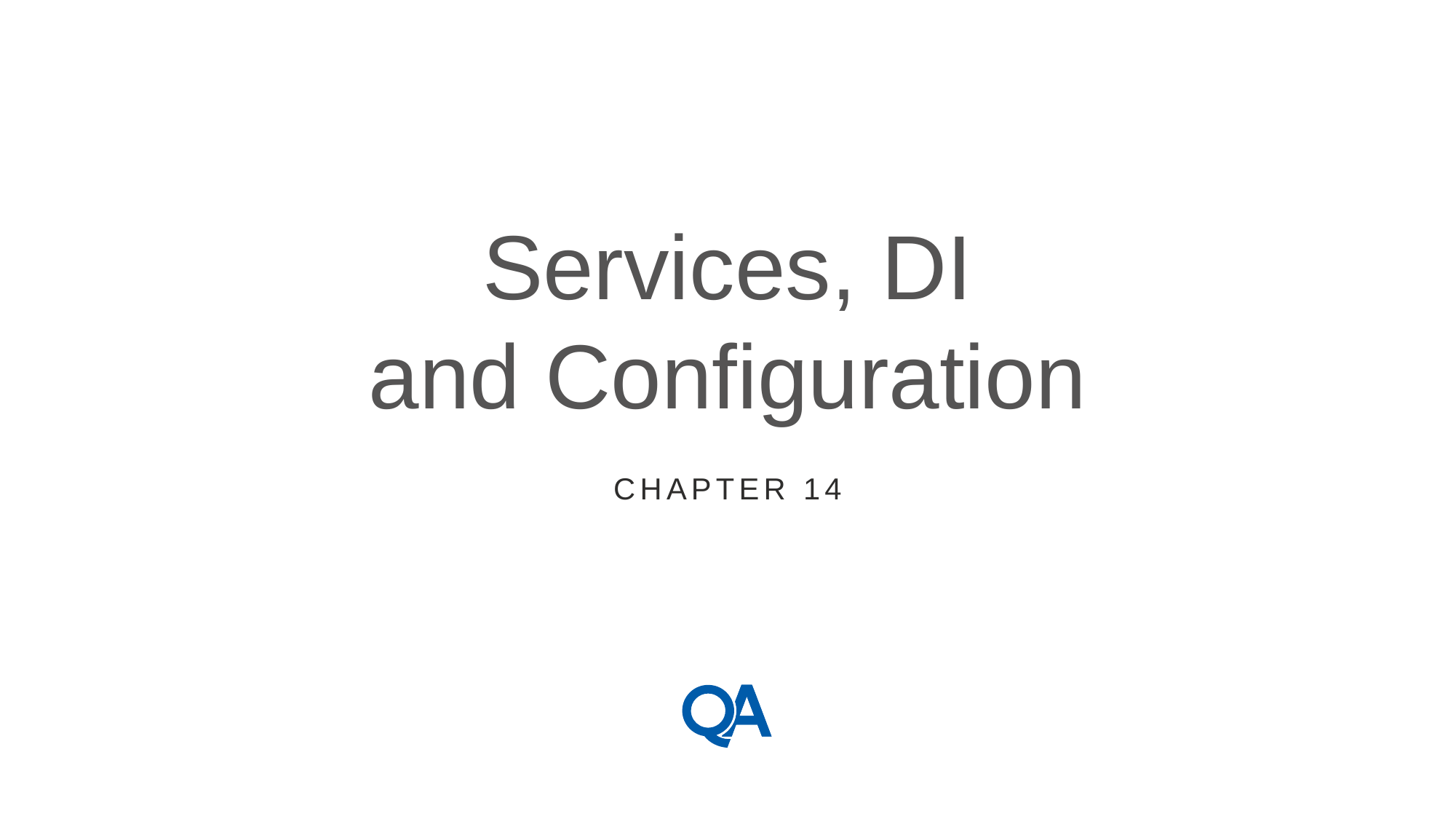

# Services, DI and Configuration
Chapter 14